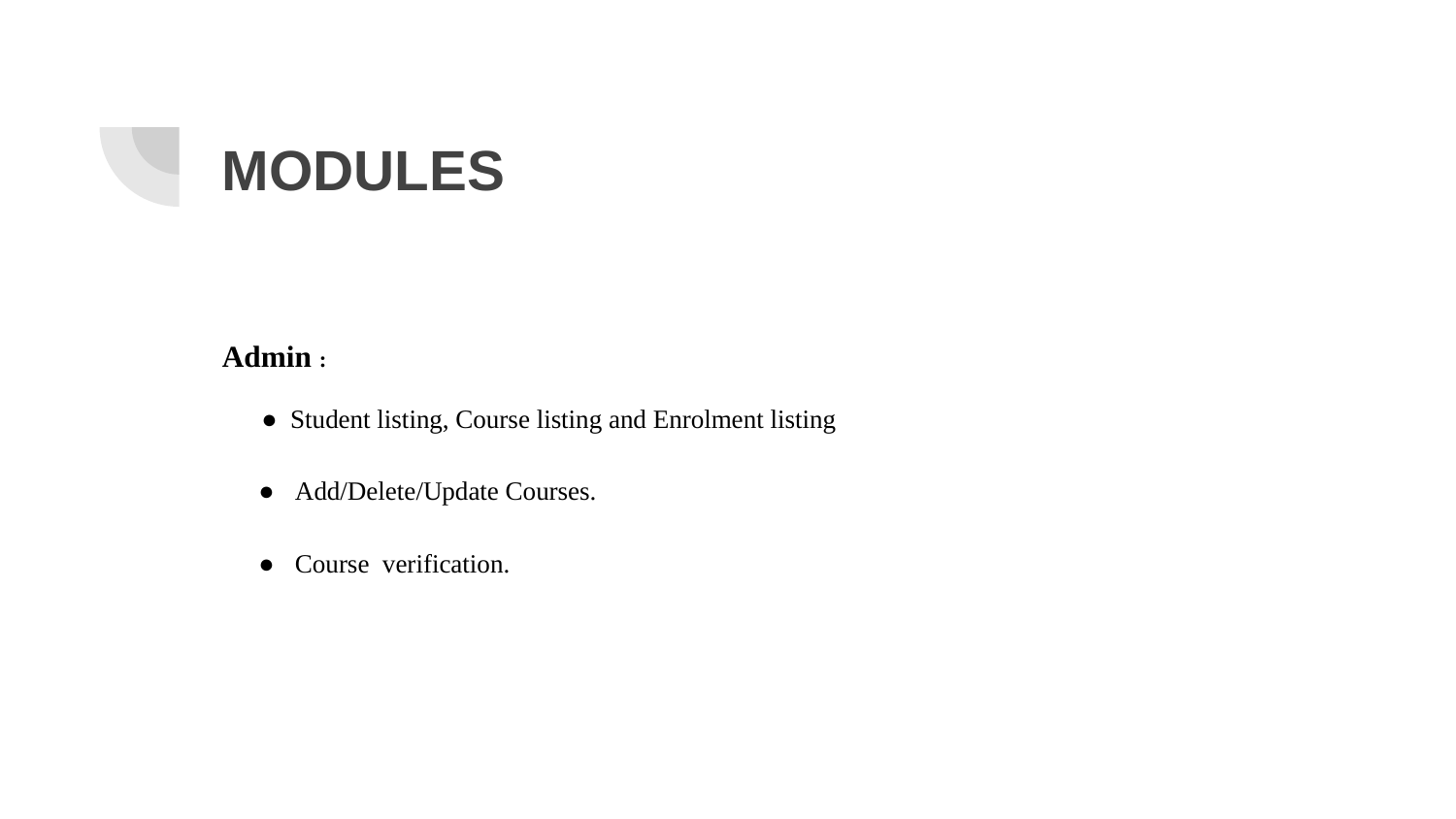

# MODULES
Admin :
      ●  Student listing, Course listing and Enrolment listing

●   	Add/Delete/Update Courses.

●   	Course  verification.